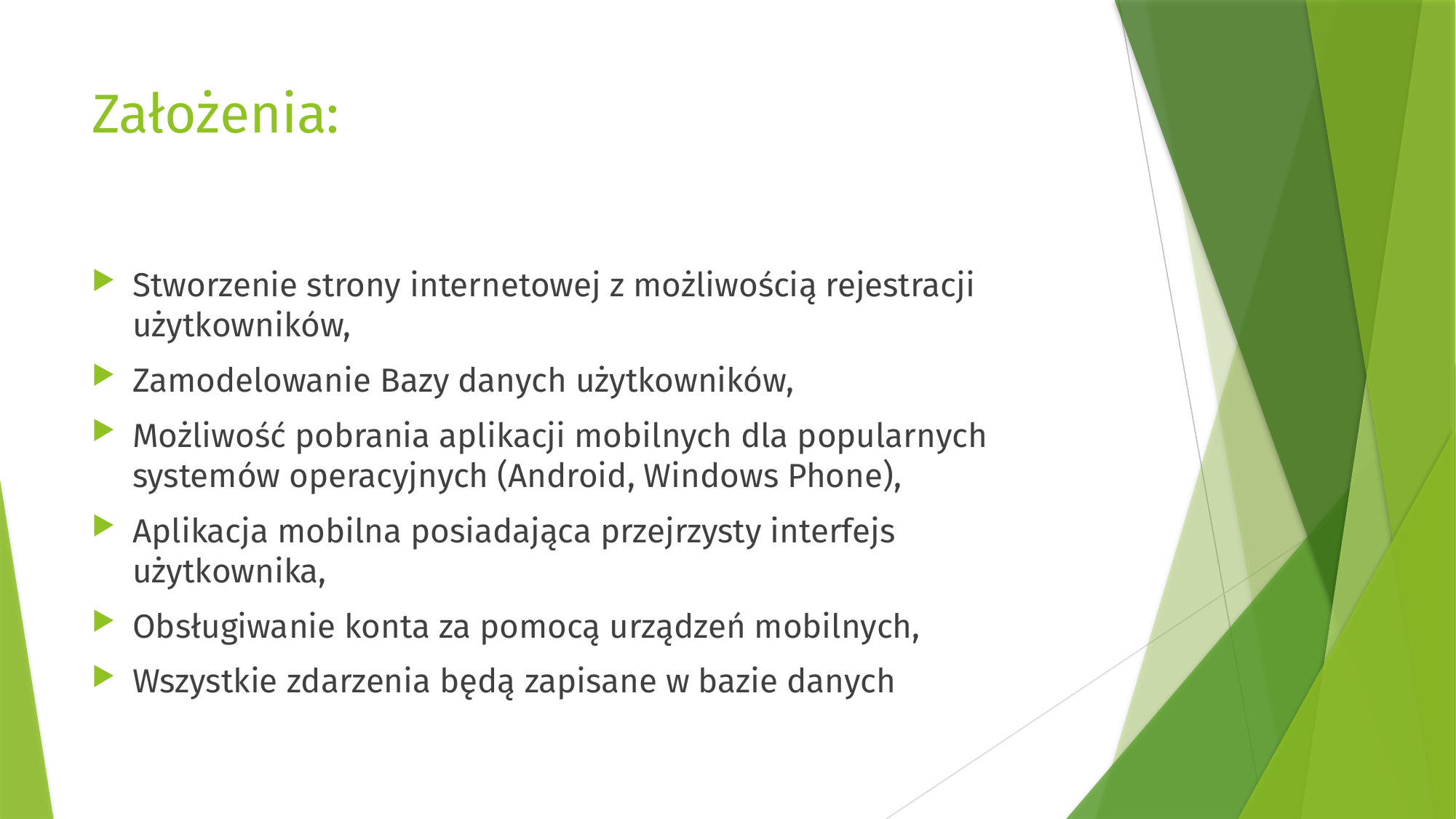

# Założenia:
Stworzenie strony internetowej z możliwością rejestracji użytkowników,
Zamodelowanie Bazy danych użytkowników,
Możliwość pobrania aplikacji mobilnych dla popularnych systemów operacyjnych (Android, Windows Phone),
Aplikacja mobilna posiadająca przejrzysty interfejs użytkownika,
Obsługiwanie konta za pomocą urządzeń mobilnych,
Wszystkie zdarzenia będą zapisane w bazie danych